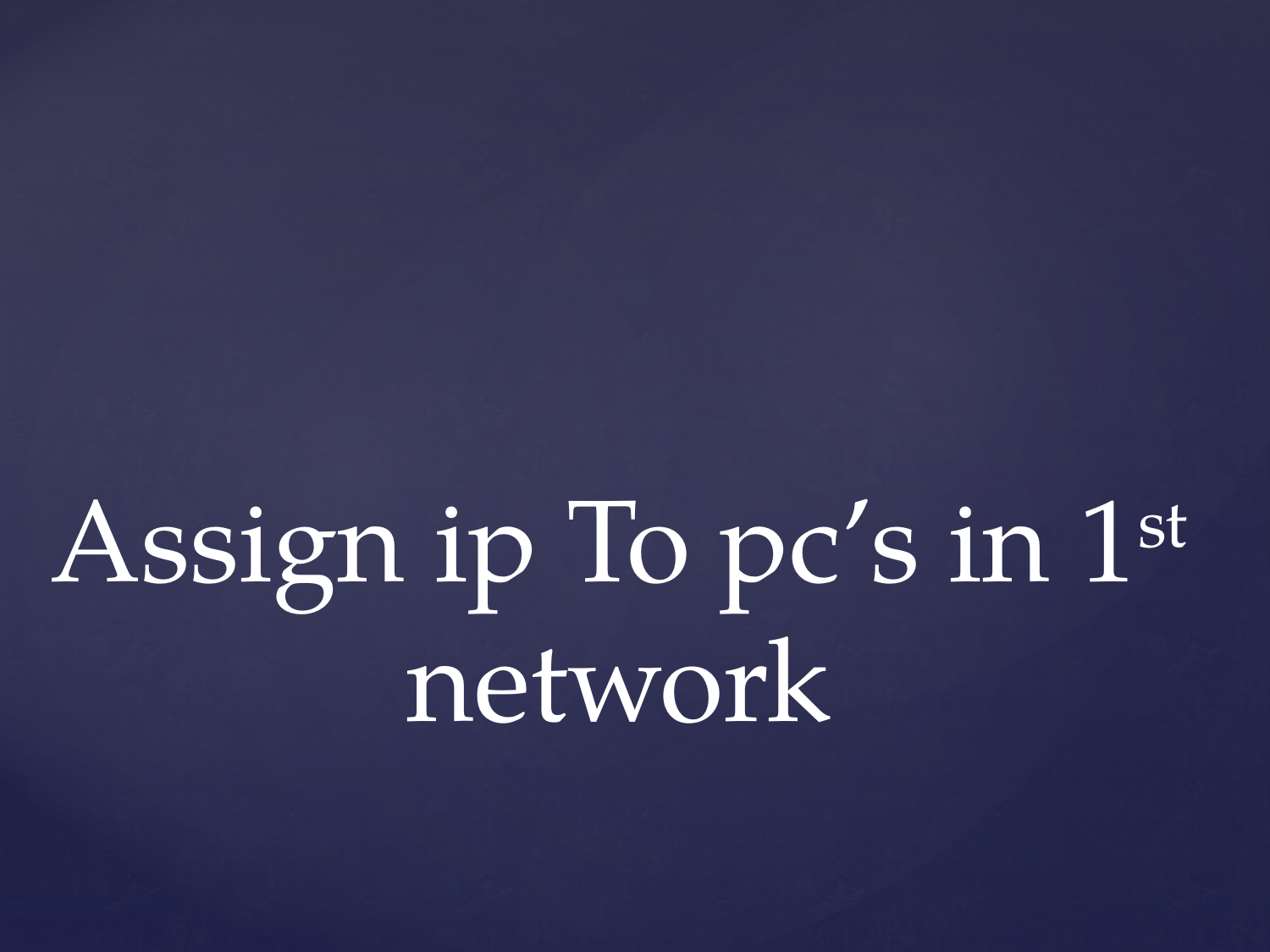

# Assign ip To pc’s in 1st network